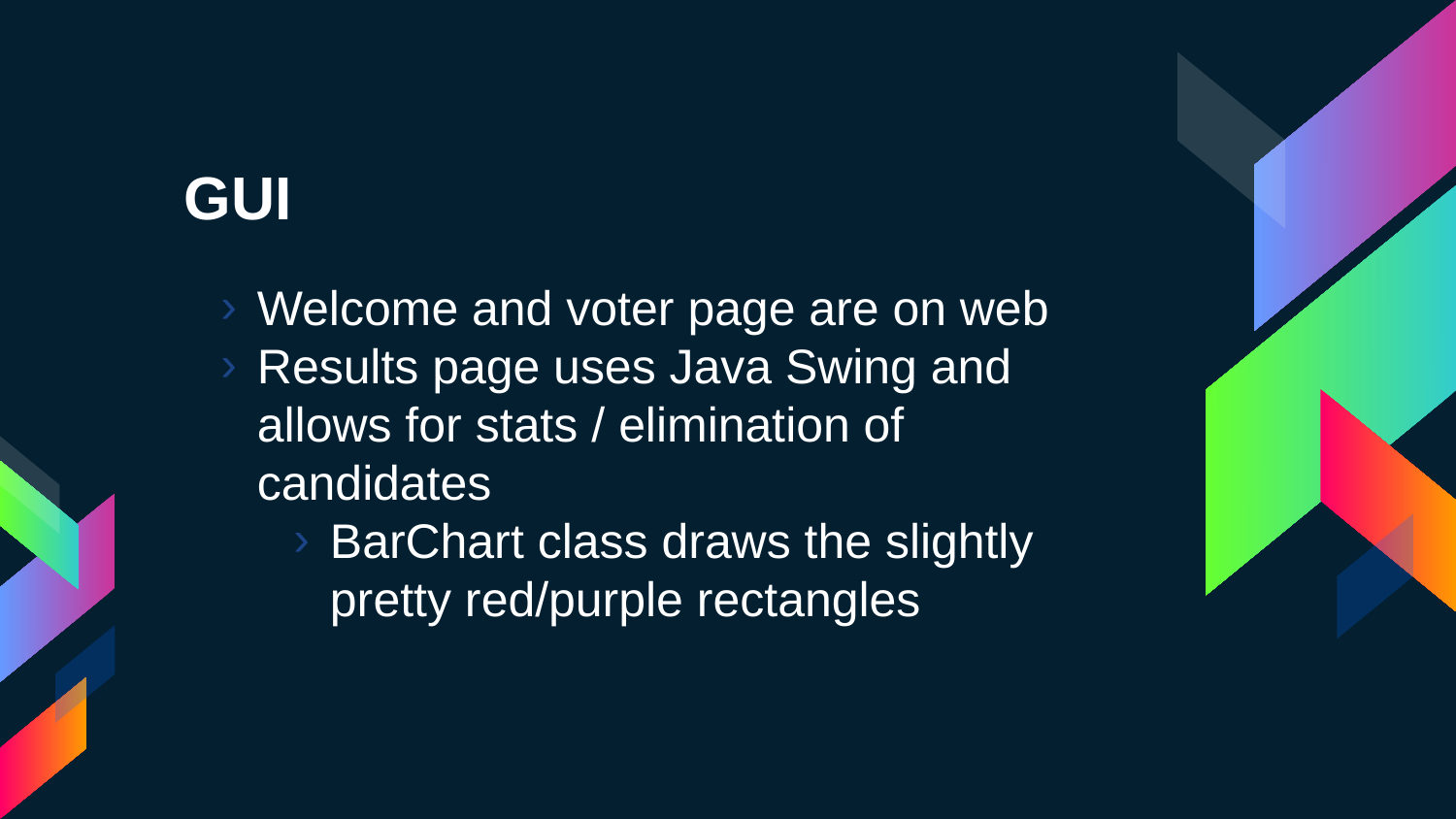

# GUI
Welcome and voter page are on web
Results page uses Java Swing and allows for stats / elimination of candidates
BarChart class draws the slightly pretty red/purple rectangles